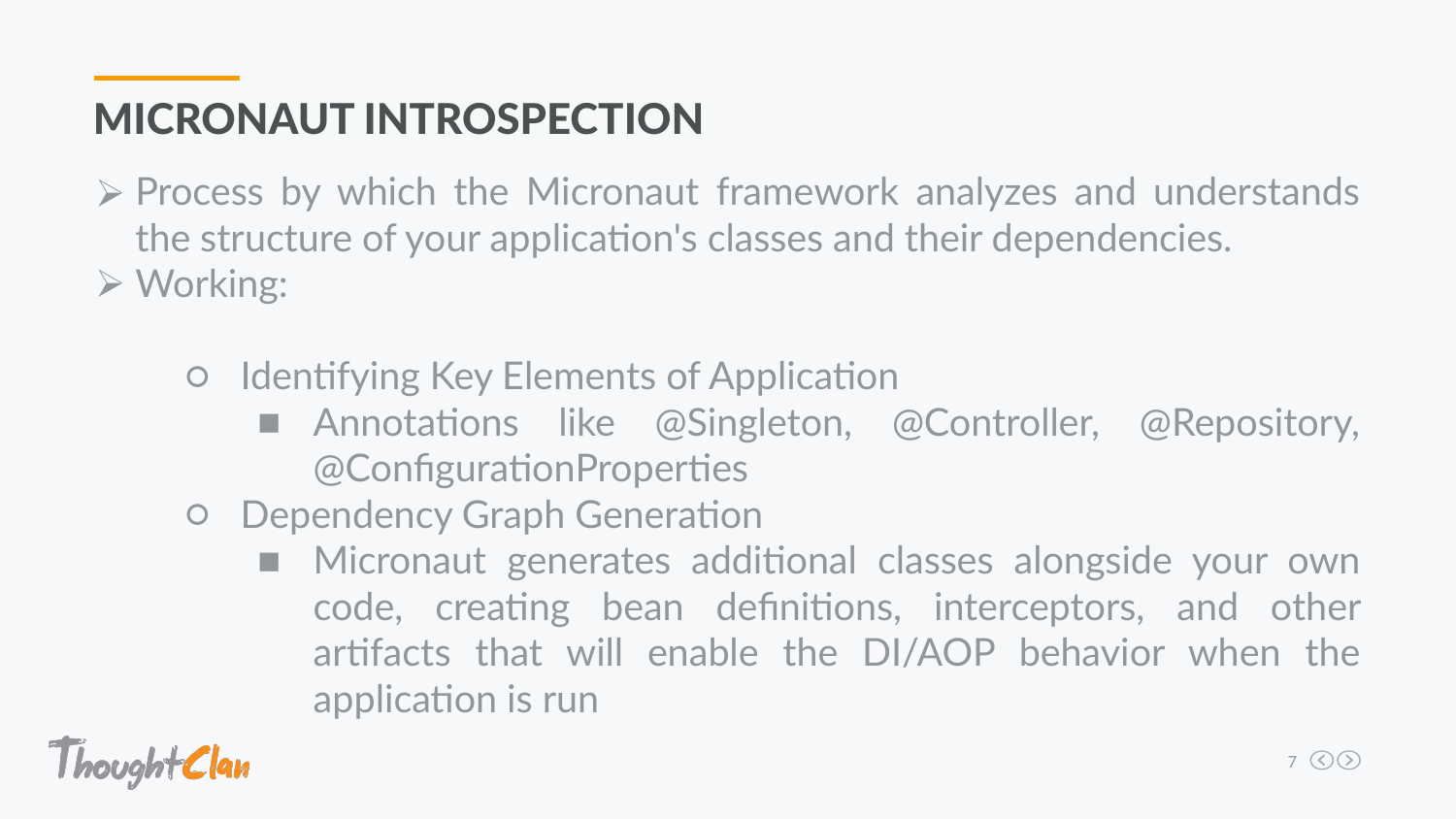

MICRONAUT INTROSPECTION

Process by which the Micronaut framework analyzes and understands the structure of your application's classes and their dependencies.
Working:

Identifying Key Elements of Application
Annotations like @Singleton, @Controller, @Repository, @ConfigurationProperties
Dependency Graph Generation
Micronaut generates additional classes alongside your own code, creating bean definitions, interceptors, and other artifacts that will enable the DI/AOP behavior when the application is run